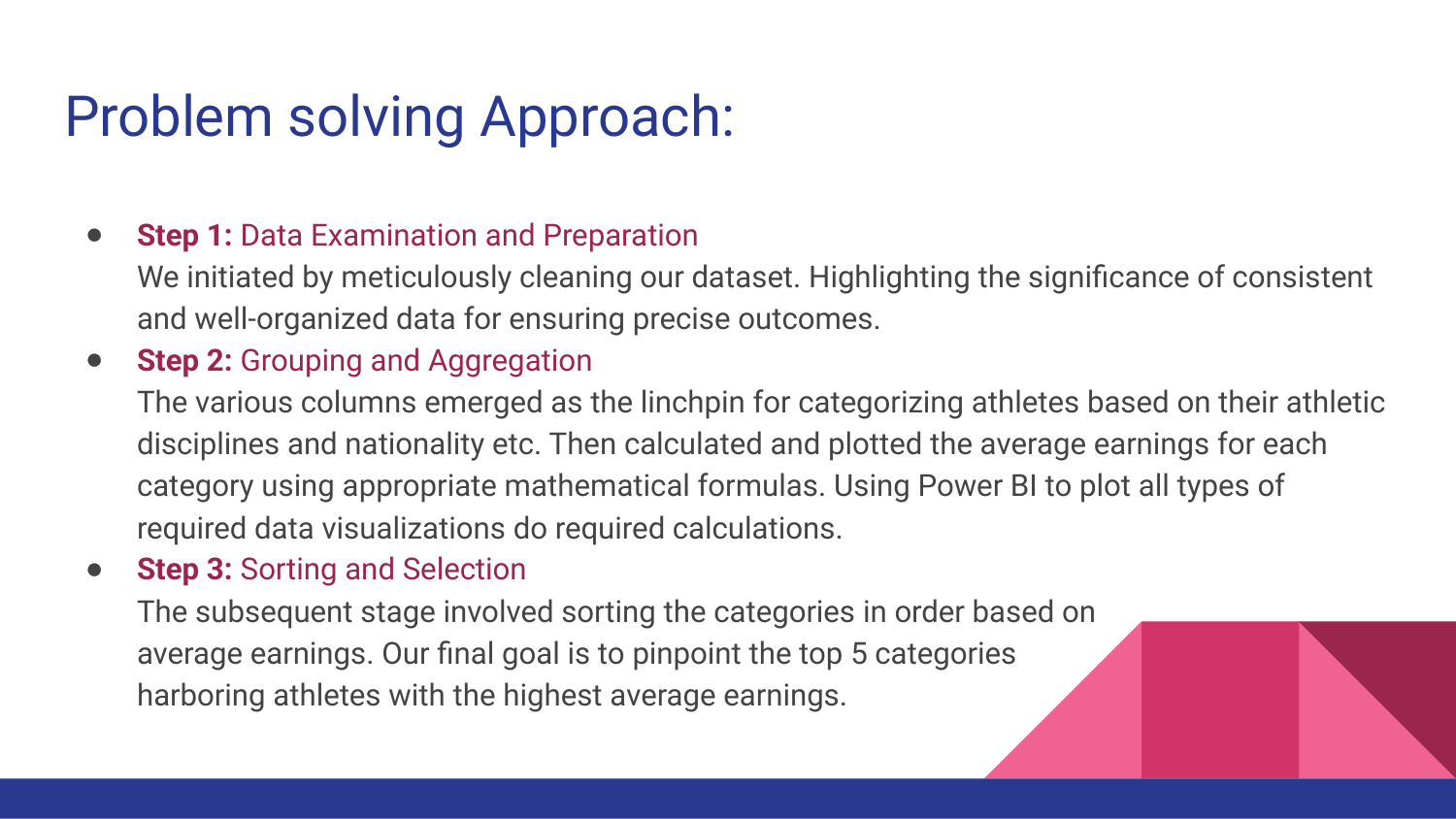

# Problem solving Approach:
Step 1: Data Examination and Preparation
We initiated by meticulously cleaning our dataset. Highlighting the significance of consistent and well-organized data for ensuring precise outcomes.
Step 2: Grouping and Aggregation
The various columns emerged as the linchpin for categorizing athletes based on their athletic disciplines and nationality etc. Then calculated and plotted the average earnings for each category using appropriate mathematical formulas. Using Power BI to plot all types of required data visualizations do required calculations.
Step 3: Sorting and Selection
The subsequent stage involved sorting the categories in order based on
average earnings. Our final goal is to pinpoint the top 5 categories
harboring athletes with the highest average earnings.